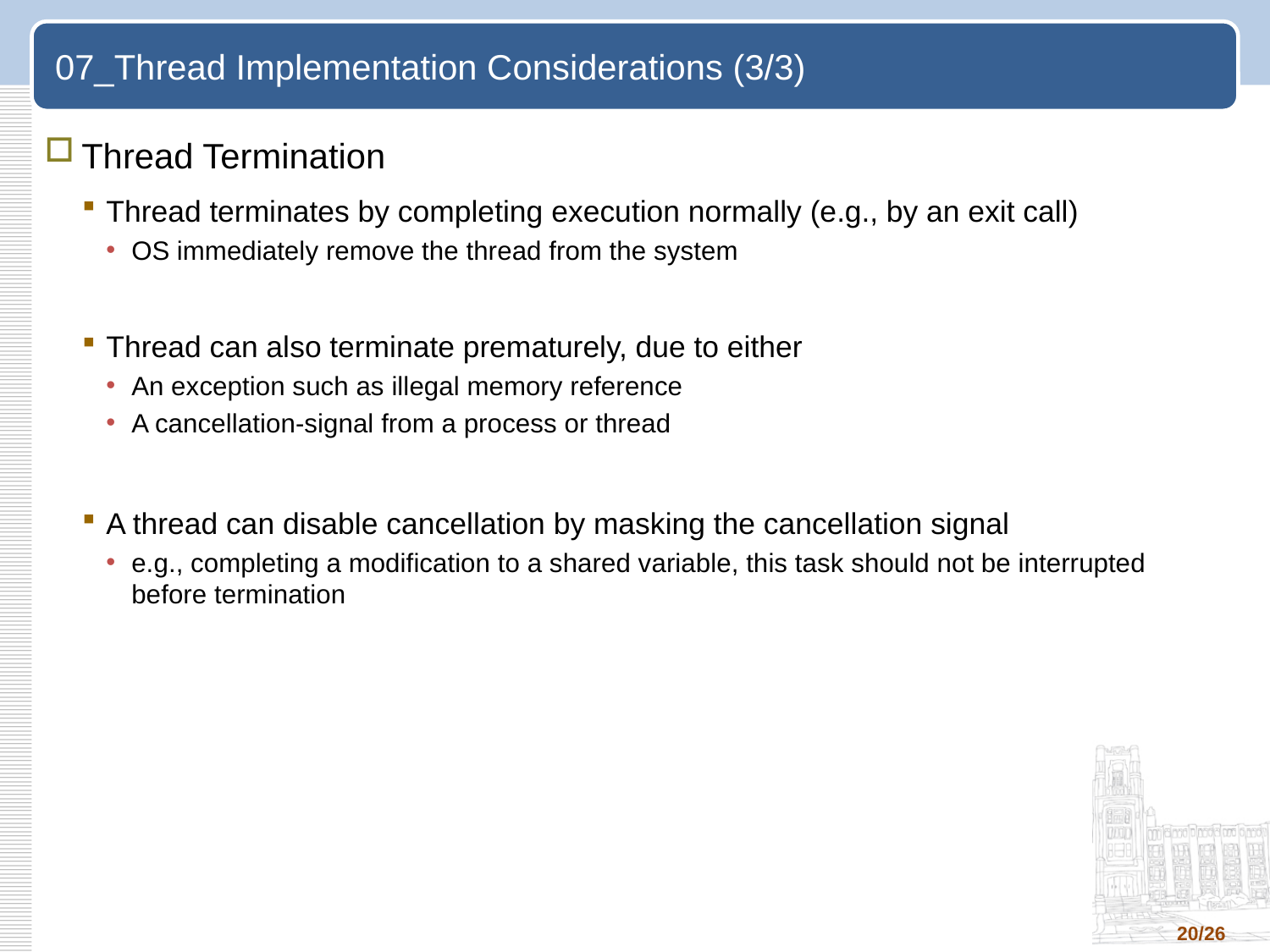

# 07_Thread Implementation Considerations (3/3)
Thread Termination
Thread terminates by completing execution normally (e.g., by an exit call)
OS immediately remove the thread from the system

Thread can also terminate prematurely, due to either
An exception such as illegal memory reference
A cancellation-signal from a process or thread

A thread can disable cancellation by masking the cancellation signal
e.g., completing a modification to a shared variable, this task should not be interrupted before termination